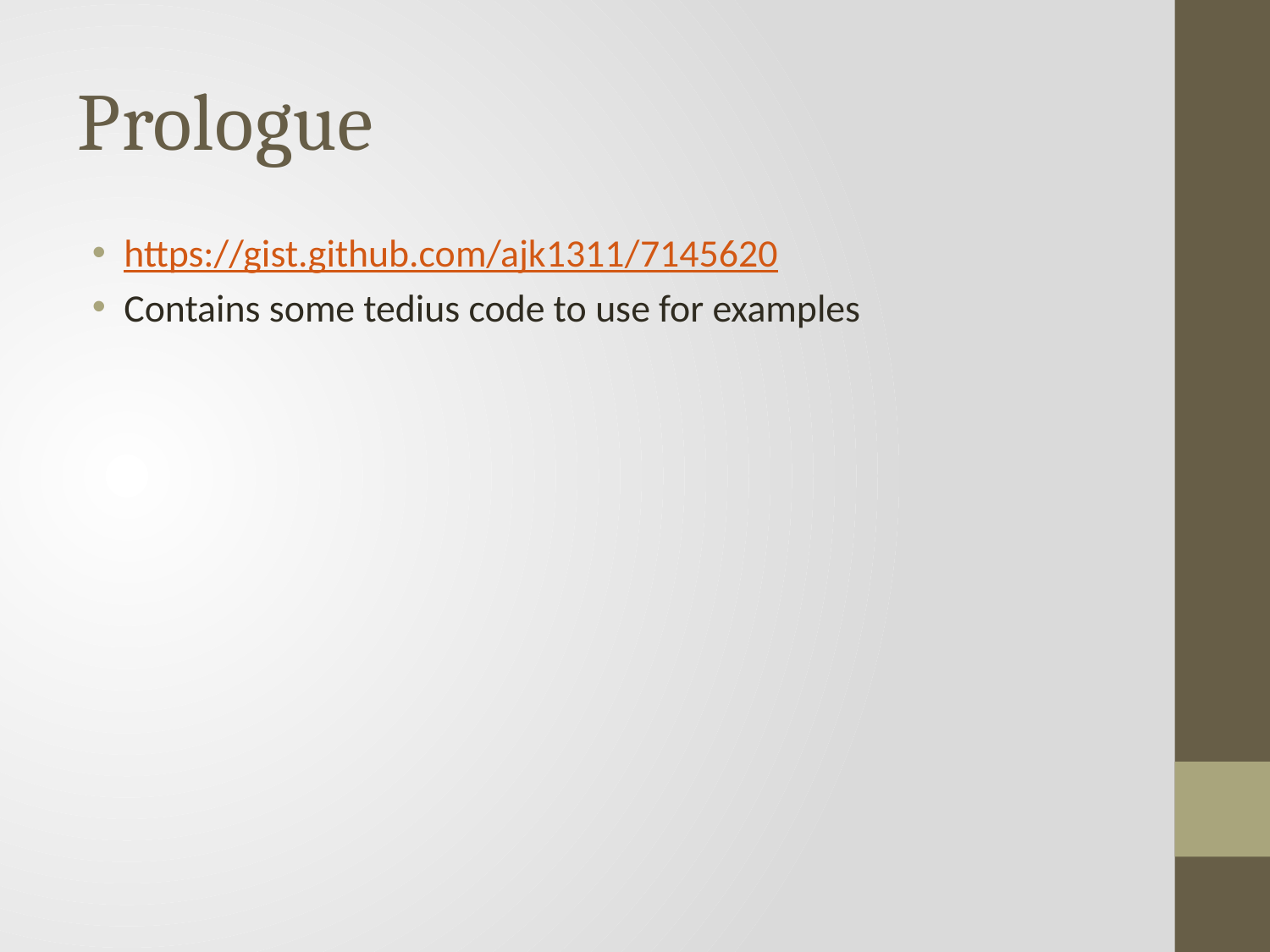

# Prologue
https://gist.github.com/ajk1311/7145620
Contains some tedius code to use for examples